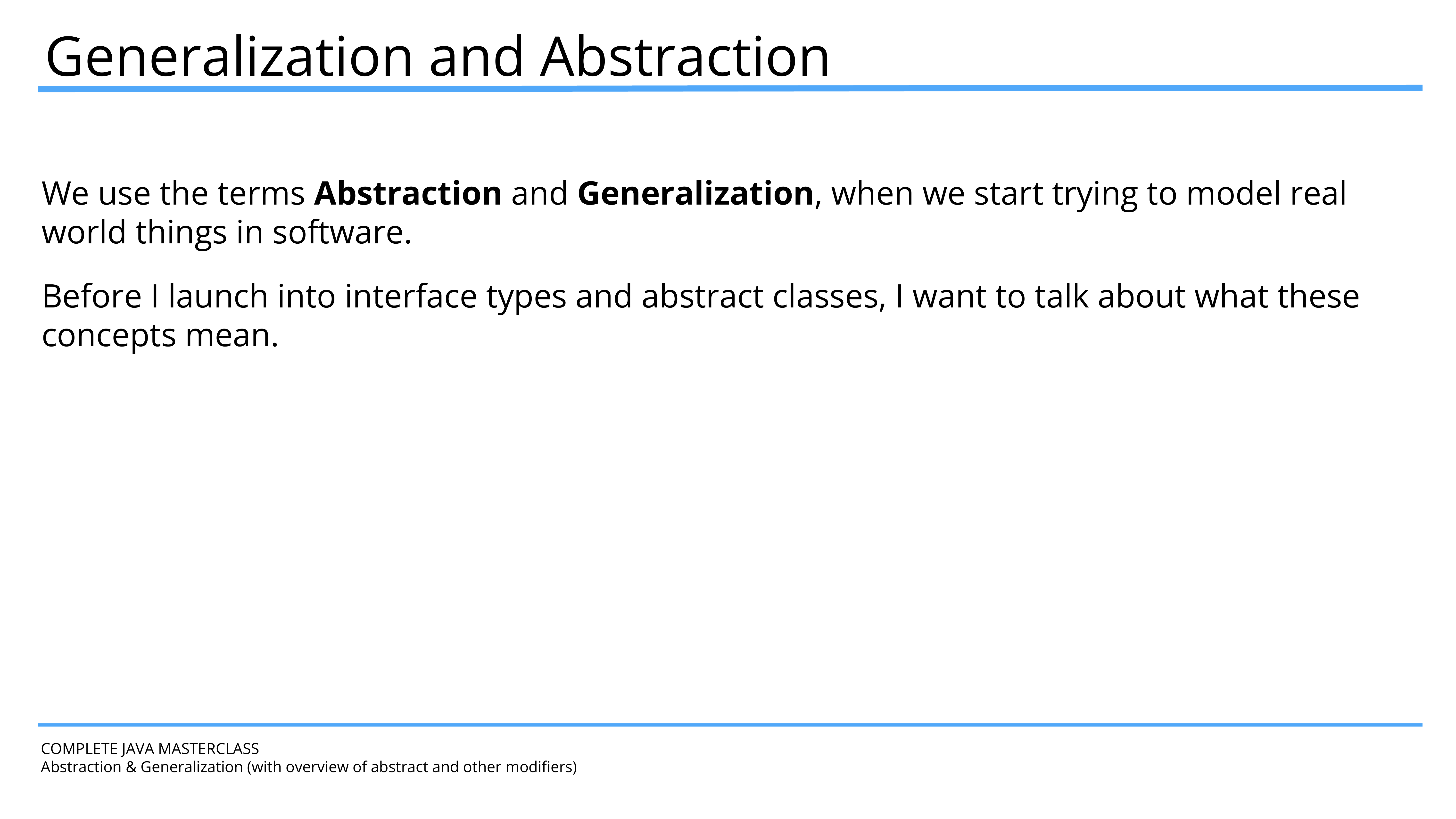

Generalization and Abstraction

We use the terms Abstraction and Generalization, when we start trying to model real world things in software.
Before I launch into interface types and abstract classes, I want to talk about what these concepts mean.

COMPLETE JAVA MASTERCLASS
Abstraction & Generalization (with overview of abstract and other modifiers)